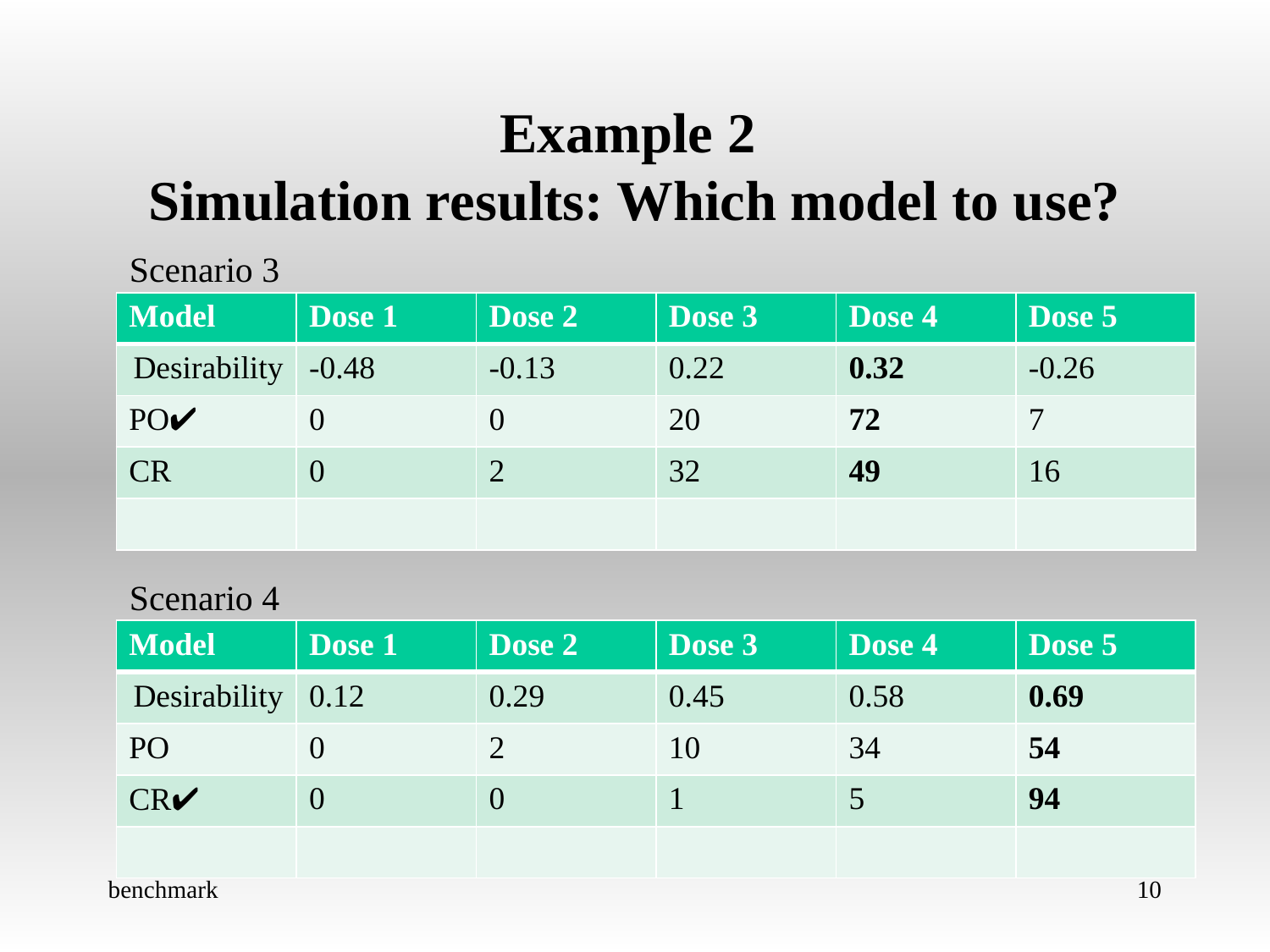

# Example 2 Simulation results: Which model to use?
Scenario 3
| Model | Dose 1 | Dose 2 | Dose 3 | Dose 4 | Dose 5 |
| --- | --- | --- | --- | --- | --- |
| Desirability | -0.48 | -0.13 | 0.22 | 0.32 | -0.26 |
| PO✔ | 0 | 0 | 20 | 72 | 7 |
| CR | 0 | 2 | 32 | 49 | 16 |
|  |  |  |  |  |  |
Scenario 4
| Model | Dose 1 | Dose 2 | Dose 3 | Dose 4 | Dose 5 |
| --- | --- | --- | --- | --- | --- |
| Desirability | 0.12 | 0.29 | 0.45 | 0.58 | 0.69 |
| PO | 0 | 2 | 10 | 34 | 54 |
| CR✔ | 0 | 0 | 1 | 5 | 94 |
|  |  |  |  |  |  |
benchmark
10